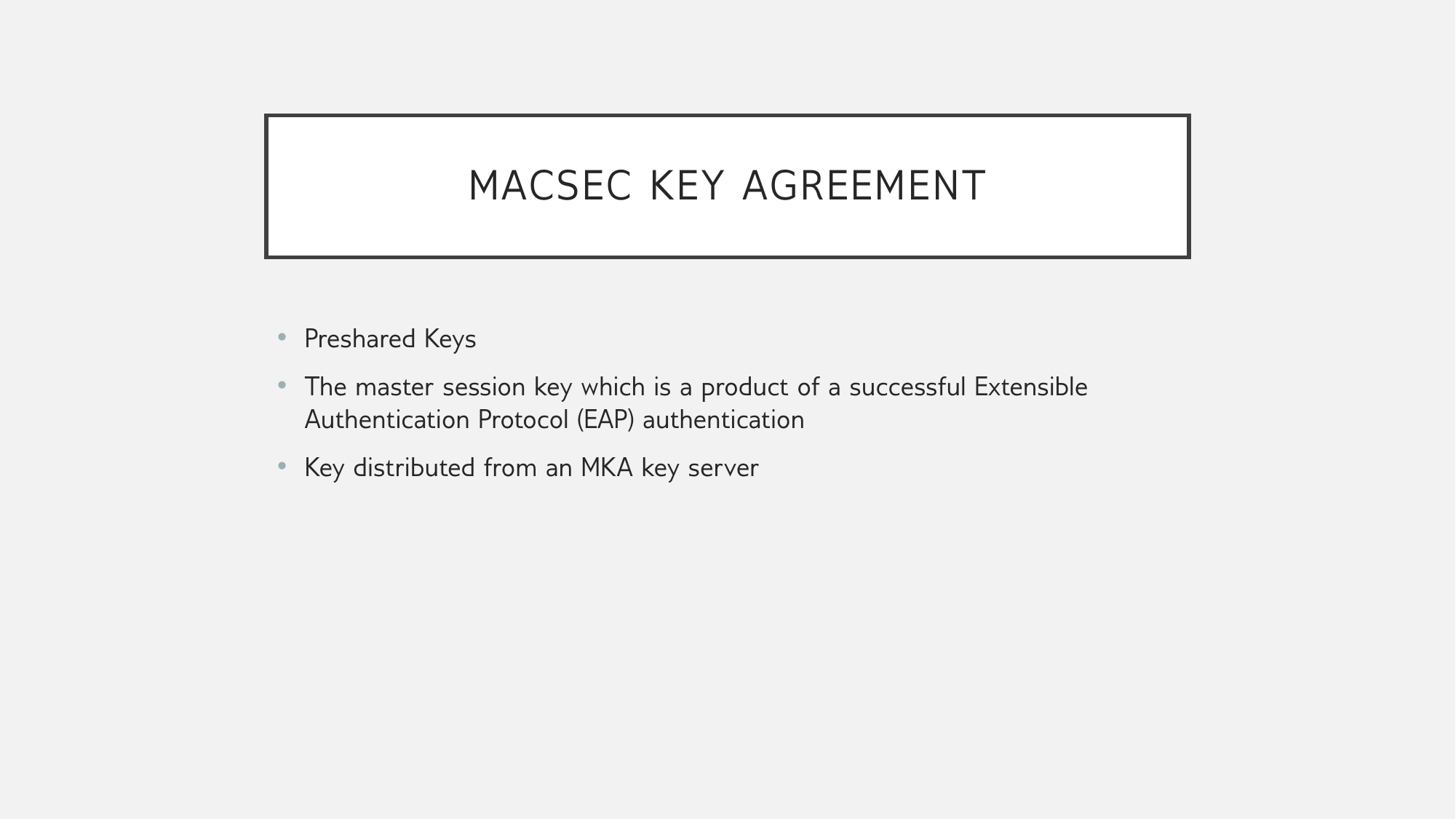

# MACsec Key Agreement
Preshared Keys
The master session key which is a product of a successful Extensible Authentication Protocol (EAP) authentication
Key distributed from an MKA key server